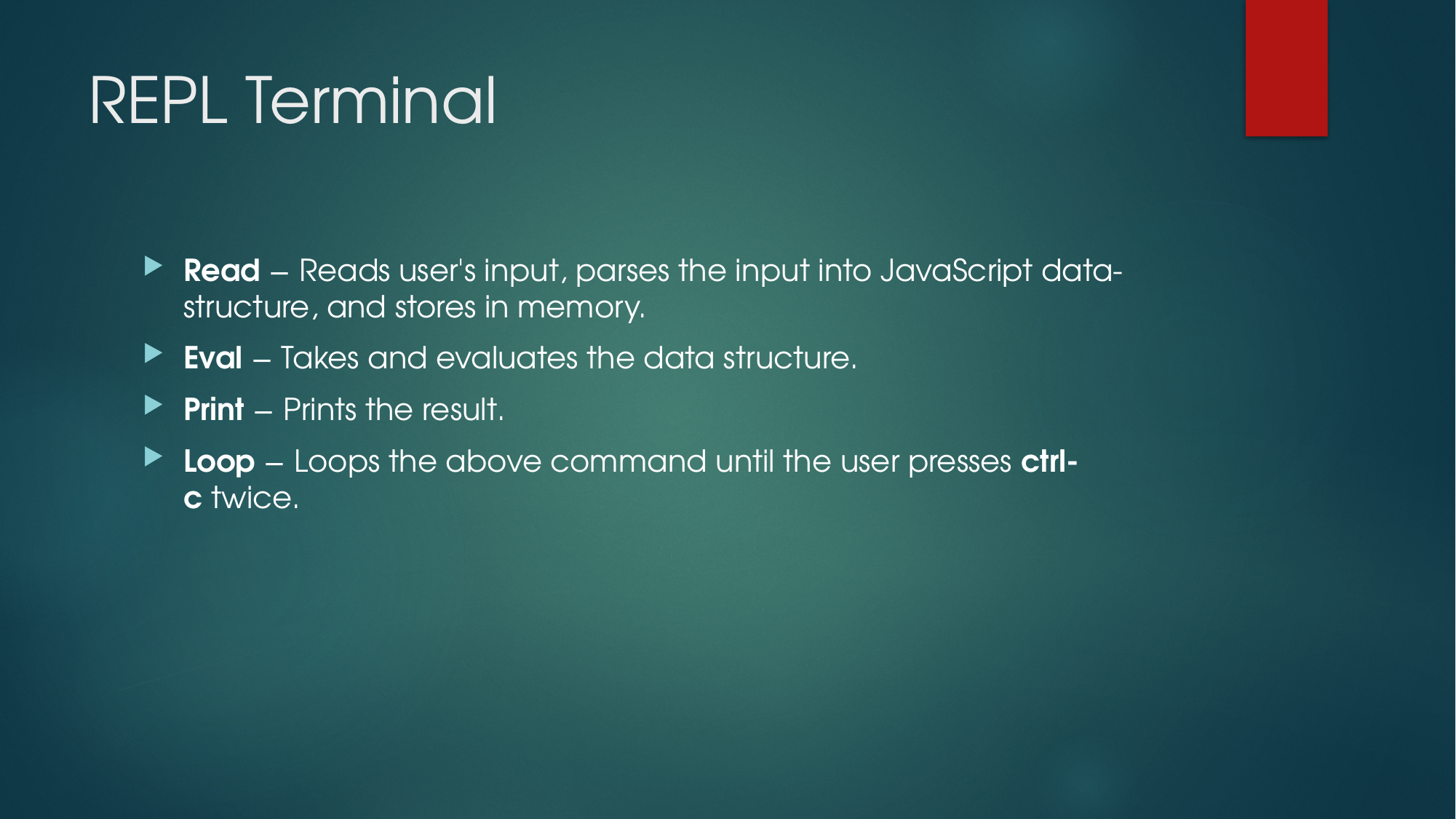

# REPL Terminal
Read − Reads user's input, parses the input into JavaScript data-structure, and stores in memory.
Eval − Takes and evaluates the data structure.
Print − Prints the result.
Loop − Loops the above command until the user presses ctrl-c twice.